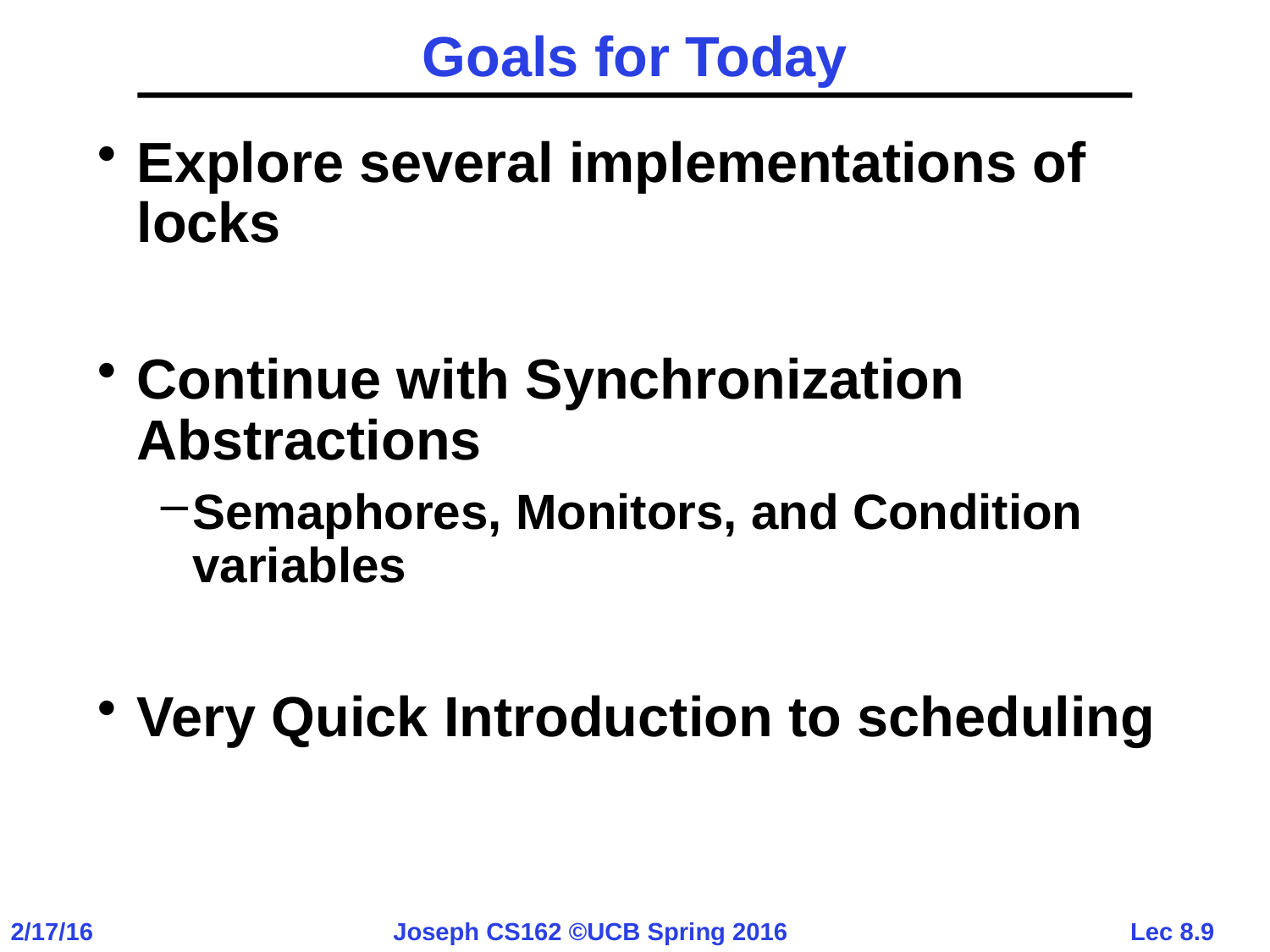

# Goals for Today
Explore several implementations of locks

Continue with Synchronization Abstractions
Semaphores, Monitors, and Condition variables

Very Quick Introduction to scheduling